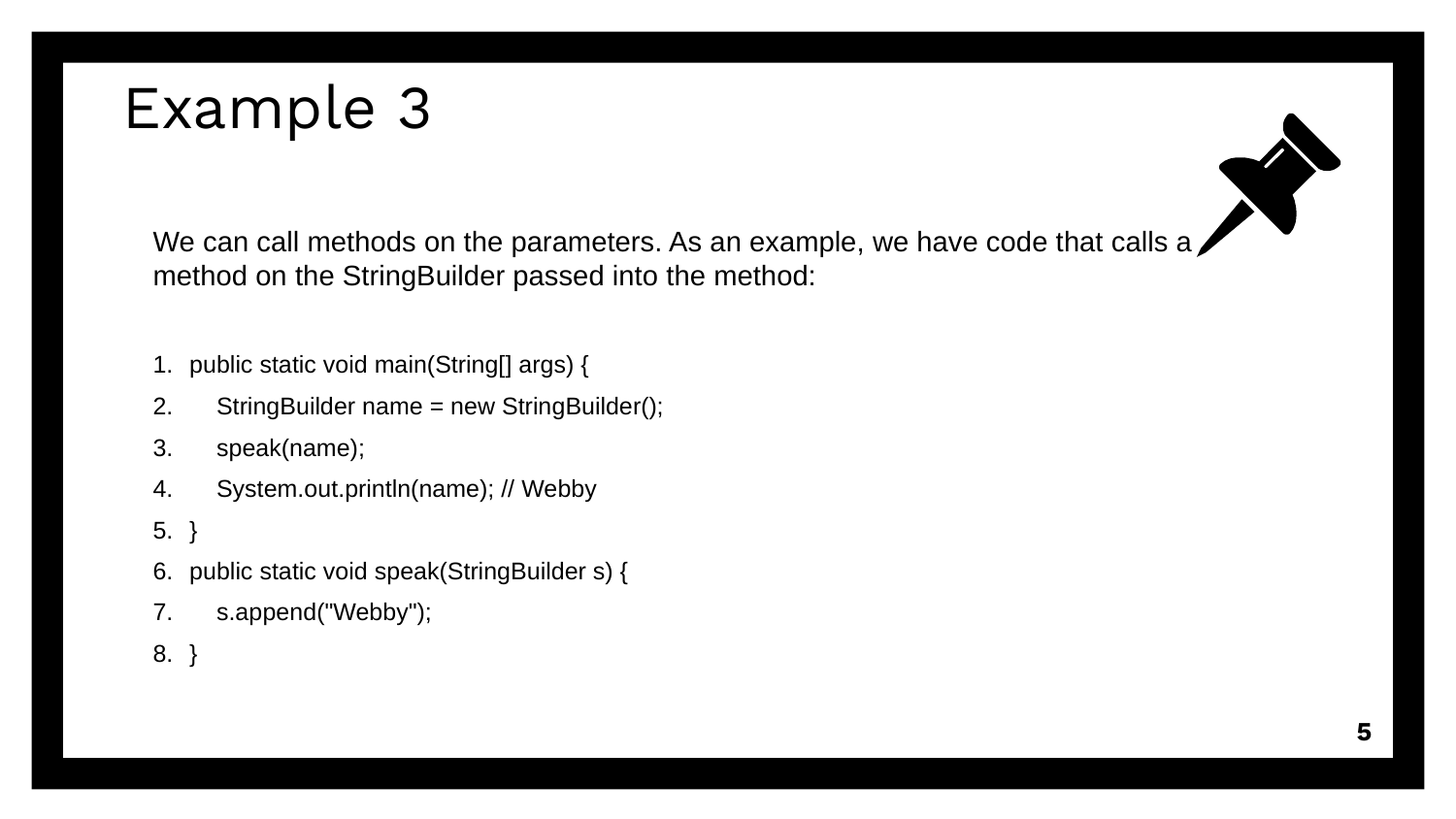

# Example 3

We can call methods on the parameters. As an example, we have code that calls a method on the StringBuilder passed into the method:

public static void main(String[] args) {
    StringBuilder name = new StringBuilder();
    speak(name);
    System.out.println(name); // Webby
}
public static void speak(StringBuilder s) {
    s.append("Webby");
}

5